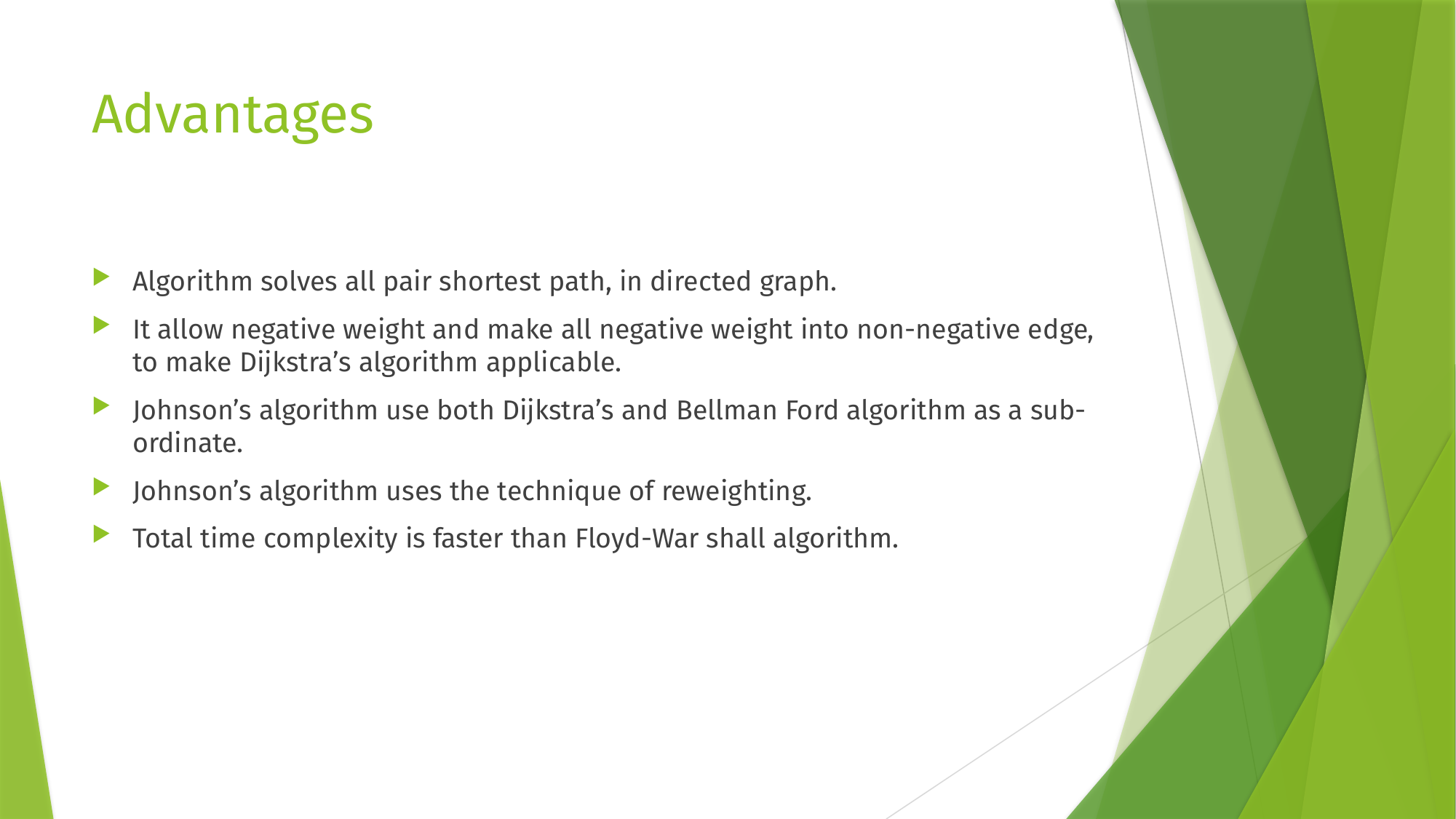

# Advantages
Algorithm solves all pair shortest path, in directed graph.
It allow negative weight and make all negative weight into non-negative edge, to make Dijkstra’s algorithm applicable.
Johnson’s algorithm use both Dijkstra’s and Bellman Ford algorithm as a sub-ordinate.
Johnson’s algorithm uses the technique of reweighting.
Total time complexity is faster than Floyd-War shall algorithm.